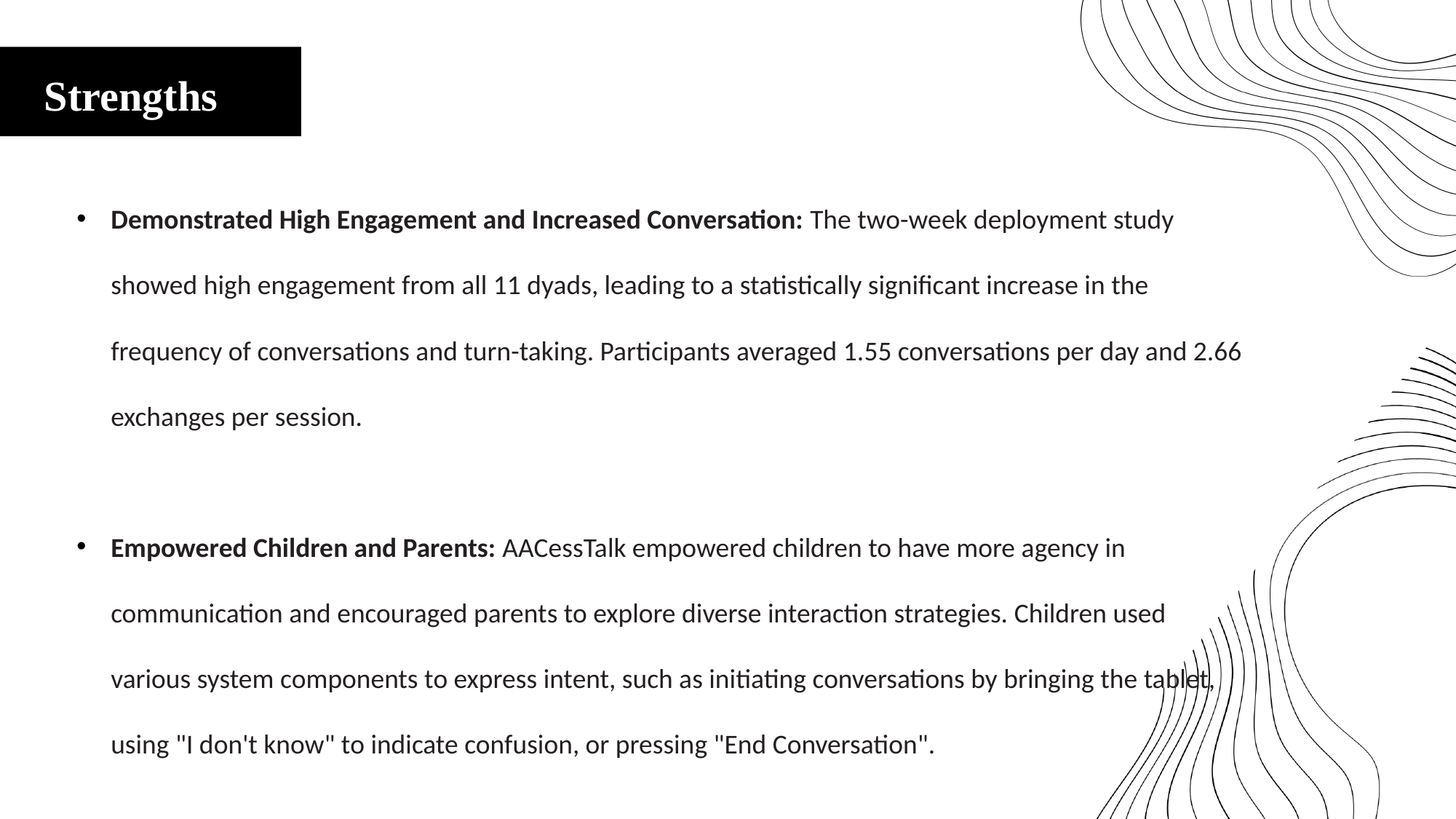

Strengths
Demonstrated High Engagement and Increased Conversation: The two-week deployment study showed high engagement from all 11 dyads, leading to a statistically significant increase in the frequency of conversations and turn-taking. Participants averaged 1.55 conversations per day and 2.66 exchanges per session.

Empowered Children and Parents: AACessTalk empowered children to have more agency in communication and encouraged parents to explore diverse interaction strategies. Children used various system components to express intent, such as initiating conversations by bringing the tablet, using "I don't know" to indicate confusion, or pressing "End Conversation".